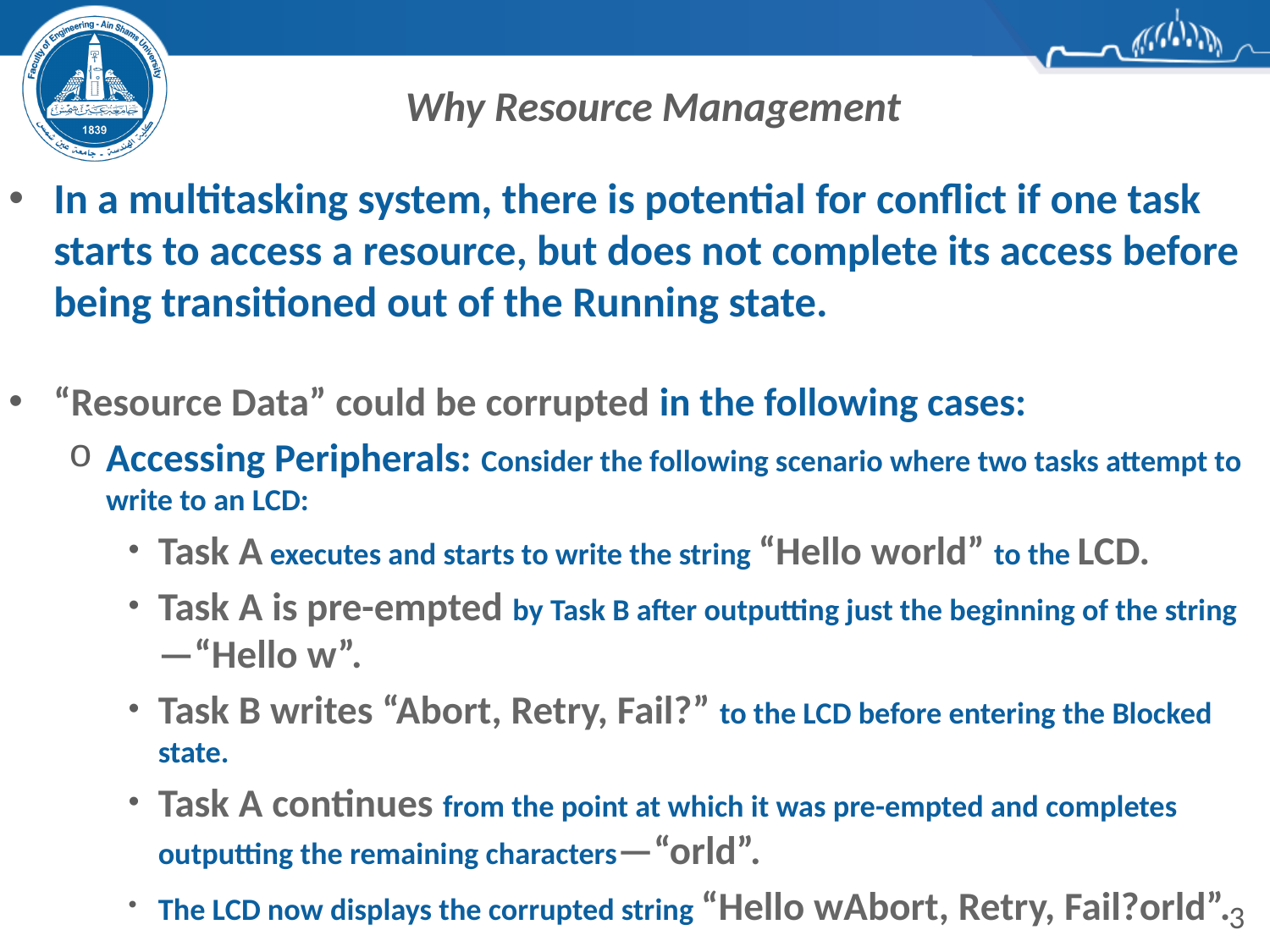

# Why Resource Management
In a multitasking system, there is potential for conflict if one task starts to access a resource, but does not complete its access before being transitioned out of the Running state.

“Resource Data” could be corrupted in the following cases:
Accessing Peripherals: Consider the following scenario where two tasks attempt to write to an LCD:
Task A executes and starts to write the string “Hello world” to the LCD.
Task A is pre-empted by Task B after outputting just the beginning of the string—“Hello w”.
Task B writes “Abort, Retry, Fail?” to the LCD before entering the Blocked state.
Task A continues from the point at which it was pre-empted and completes outputting the remaining characters—“orld”.
The LCD now displays the corrupted string “Hello wAbort, Retry, Fail?orld”.